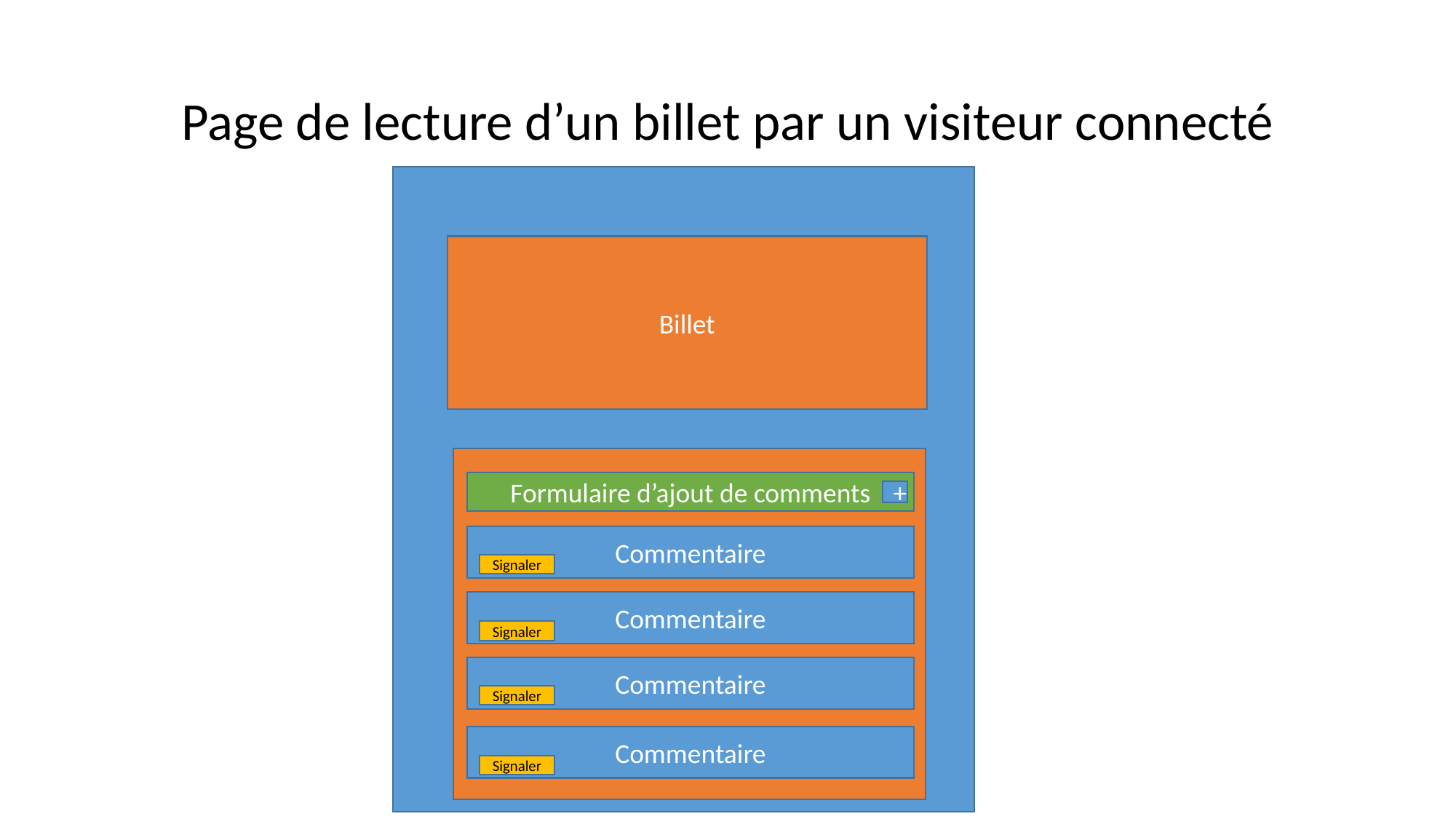

# Page de lecture d’un billet par un visiteur connecté

Billet

Formulaire d’ajout de comments
+
Commentaire
Signaler
Commentaire
Signaler
Commentaire
Signaler
Commentaire
Signaler